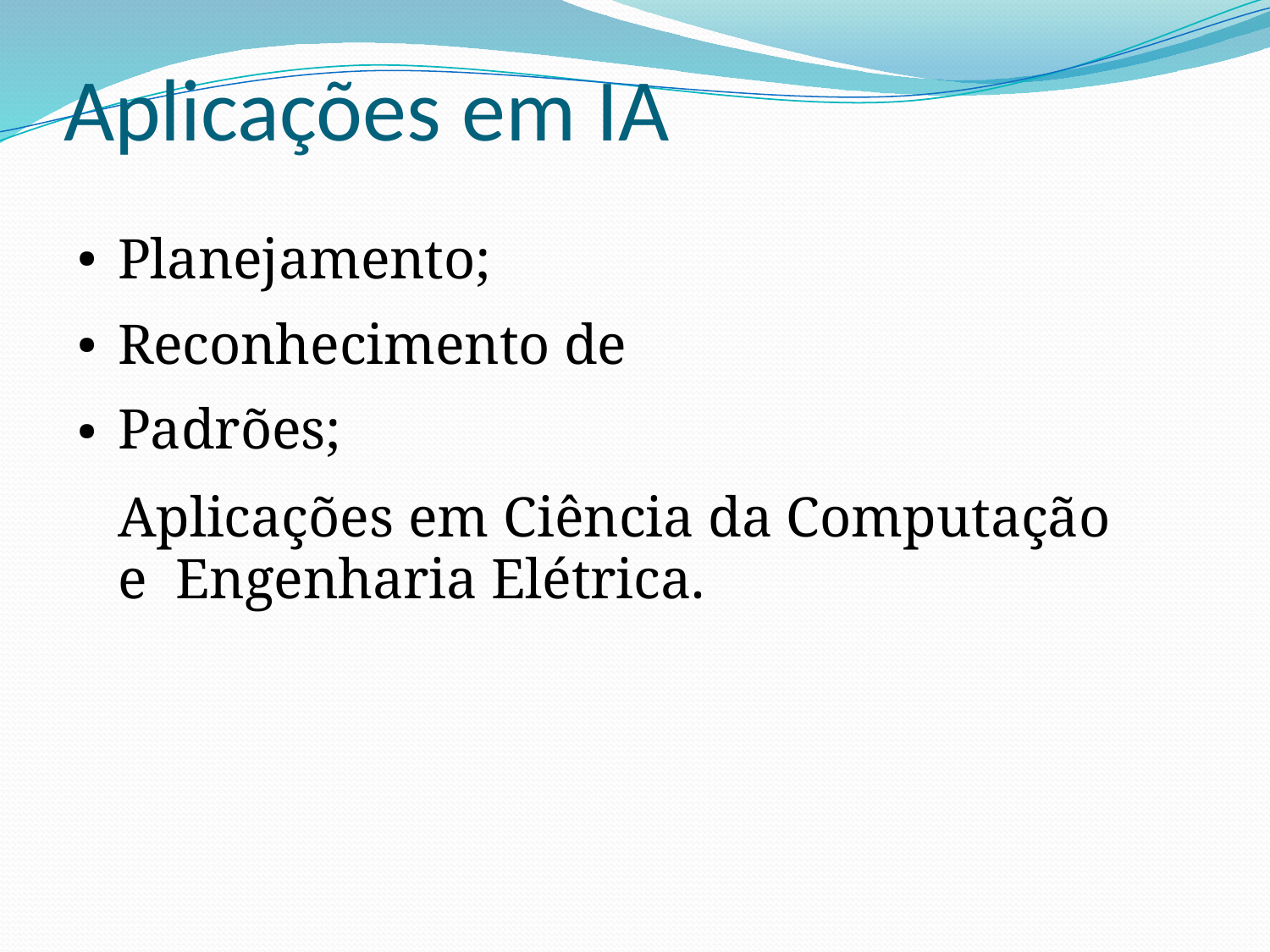

# Aplicações em IA
Planejamento;  Reconhecimento de Padrões;
Aplicações em Ciência da Computação e  Engenharia Elétrica.
●
●
●